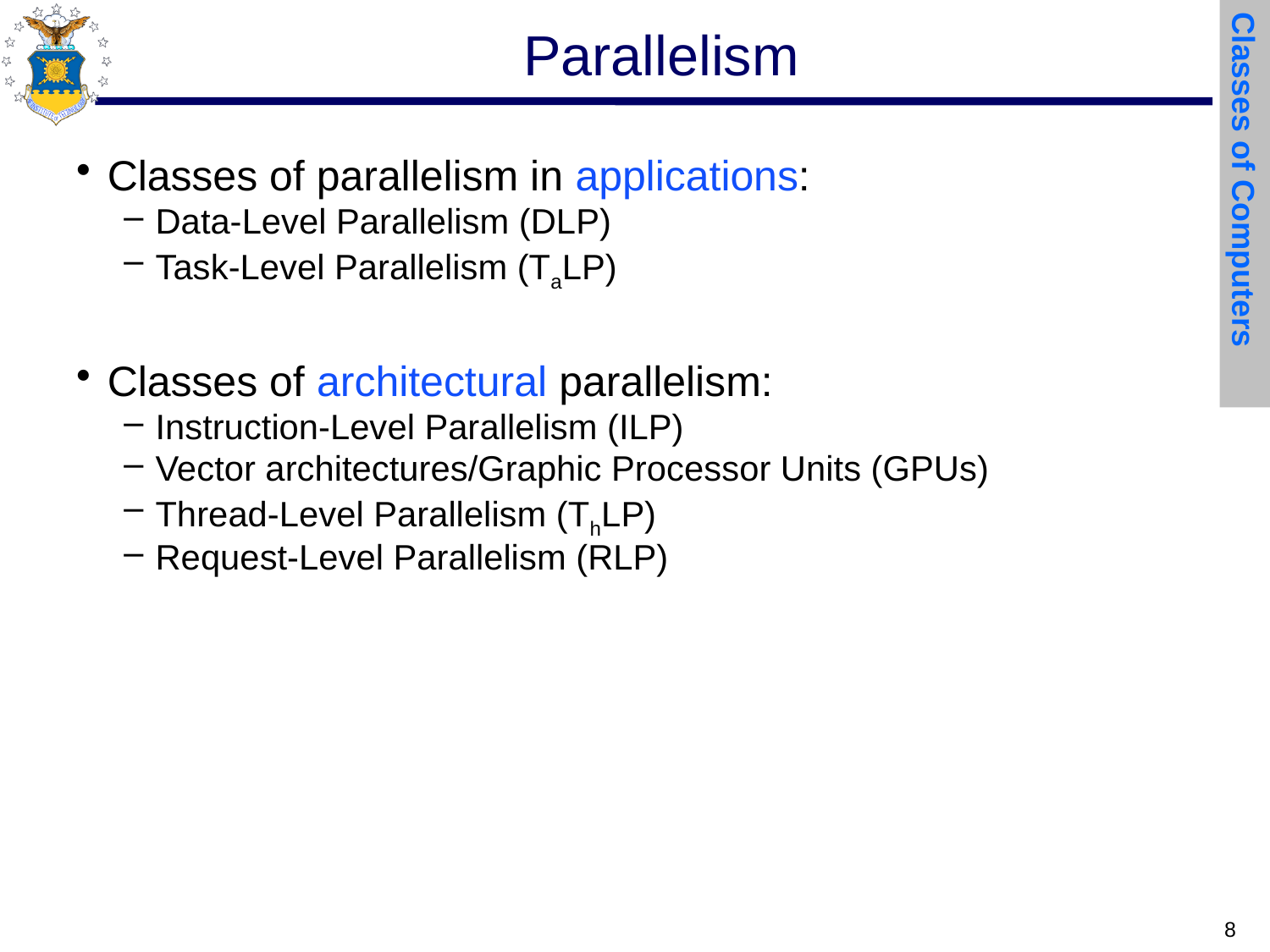

# Parallelism
Classes of parallelism in applications:
Data-Level Parallelism (DLP)
Task-Level Parallelism (TaLP)

Classes of architectural parallelism:
Instruction-Level Parallelism (ILP)
Vector architectures/Graphic Processor Units (GPUs)
Thread-Level Parallelism (ThLP)
Request-Level Parallelism (RLP)
Classes of Computers
8